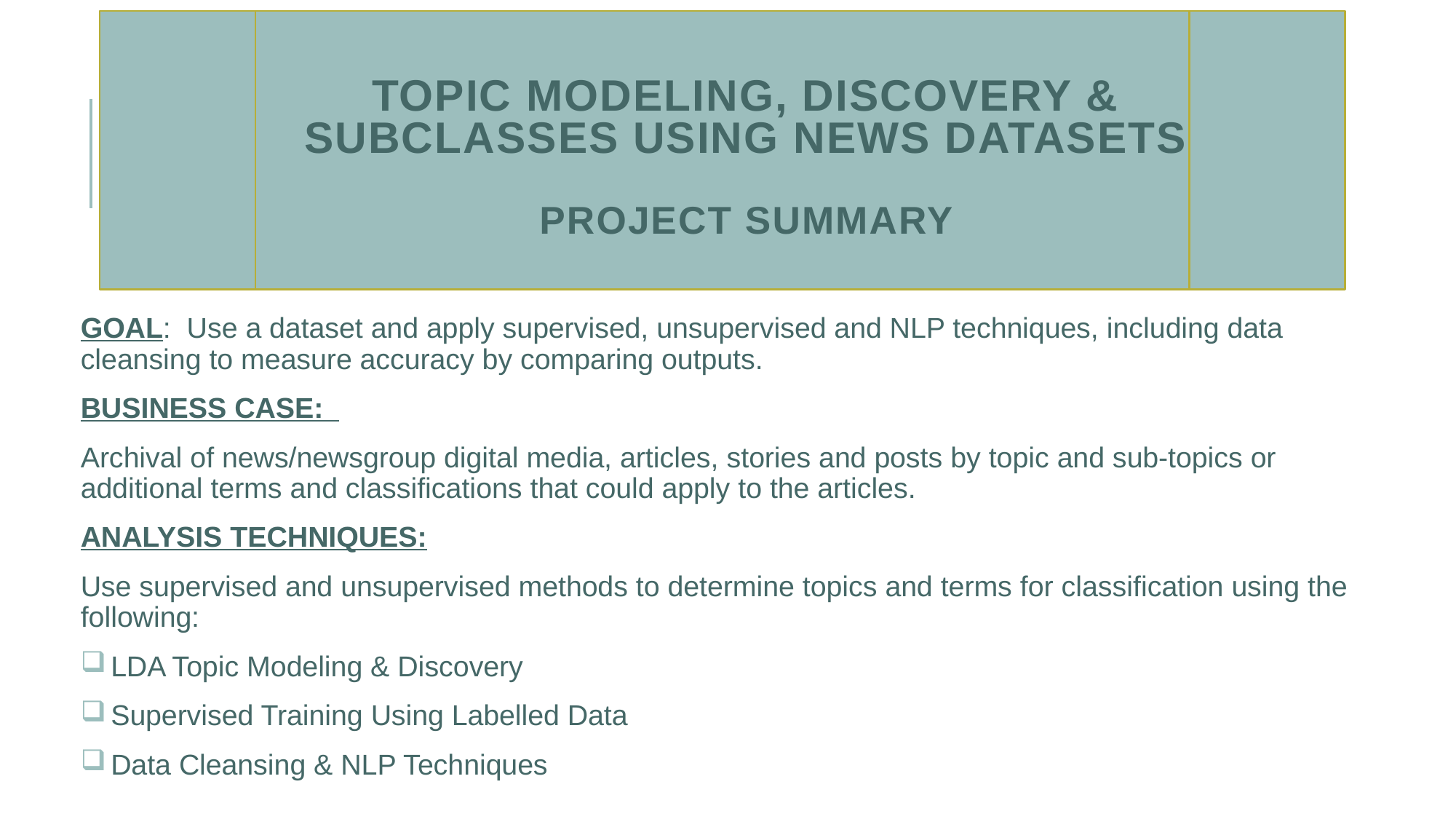

# TOPIC MODELING, DISCOVERY & SUBCLASSES USING NEWS DATASETS PROJECT SUMMARY
GOAL:  Use a dataset and apply supervised, unsupervised and NLP techniques, including data cleansing to measure accuracy by comparing outputs.
BUSINESS CASE:
Archival of news/newsgroup digital media, articles, stories and posts by topic and sub-topics or additional terms and classifications that could apply to the articles.
ANALYSIS TECHNIQUES:
Use supervised and unsupervised methods to determine topics and terms for classification using the following:
 LDA Topic Modeling & Discovery
 Supervised Training Using Labelled Data
 Data Cleansing & NLP Techniques